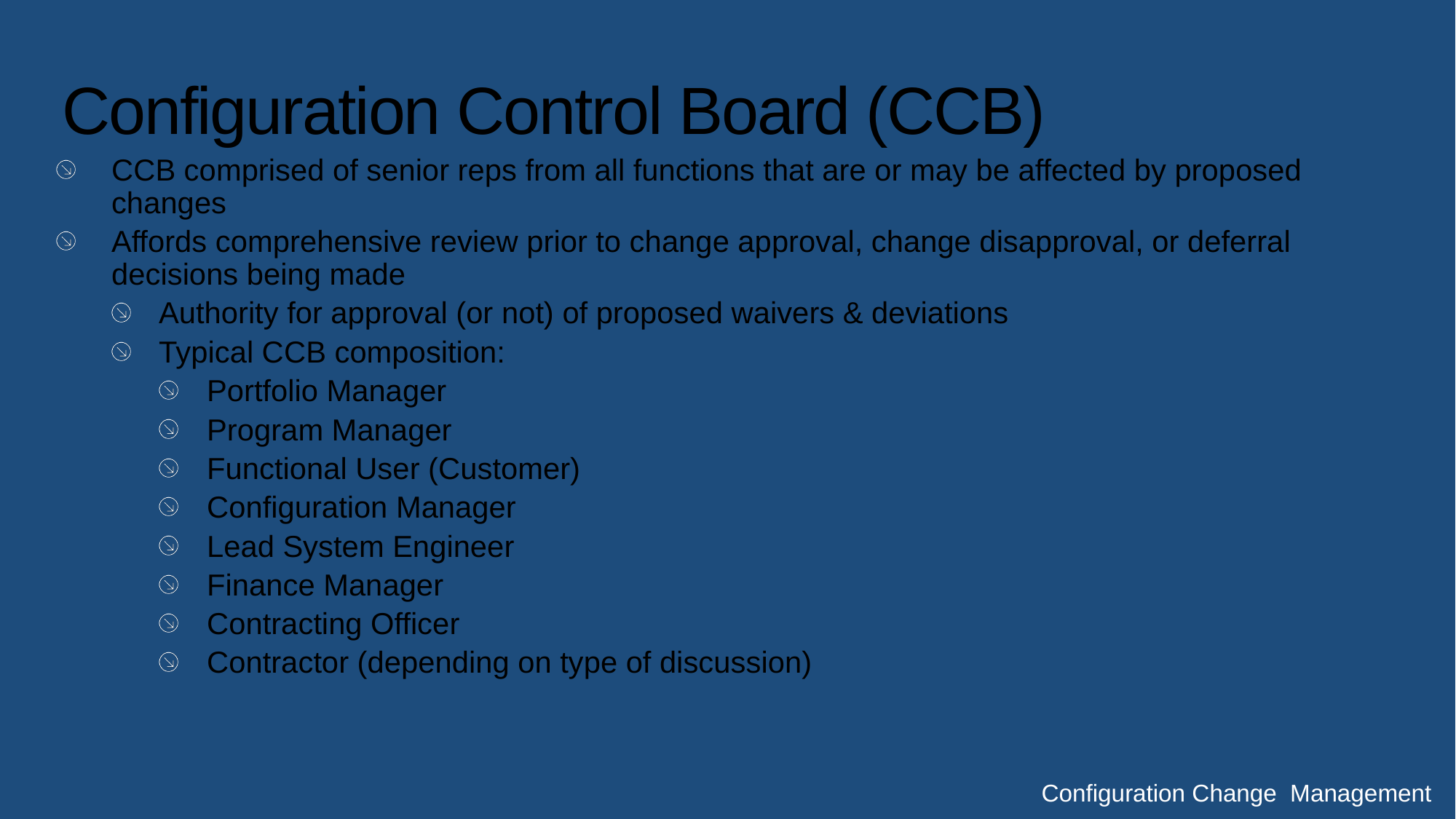

# Configuration Control Board (CCB)
CCB comprised of senior reps from all functions that are or may be affected by proposed changes
Affords comprehensive review prior to change approval, change disapproval, or deferral decisions being made
Authority for approval (or not) of proposed waivers & deviations
Typical CCB composition:
Portfolio Manager
Program Manager
Functional User (Customer)
Configuration Manager
Lead System Engineer
Finance Manager
Contracting Officer
Contractor (depending on type of discussion)
Configuration Change  Management